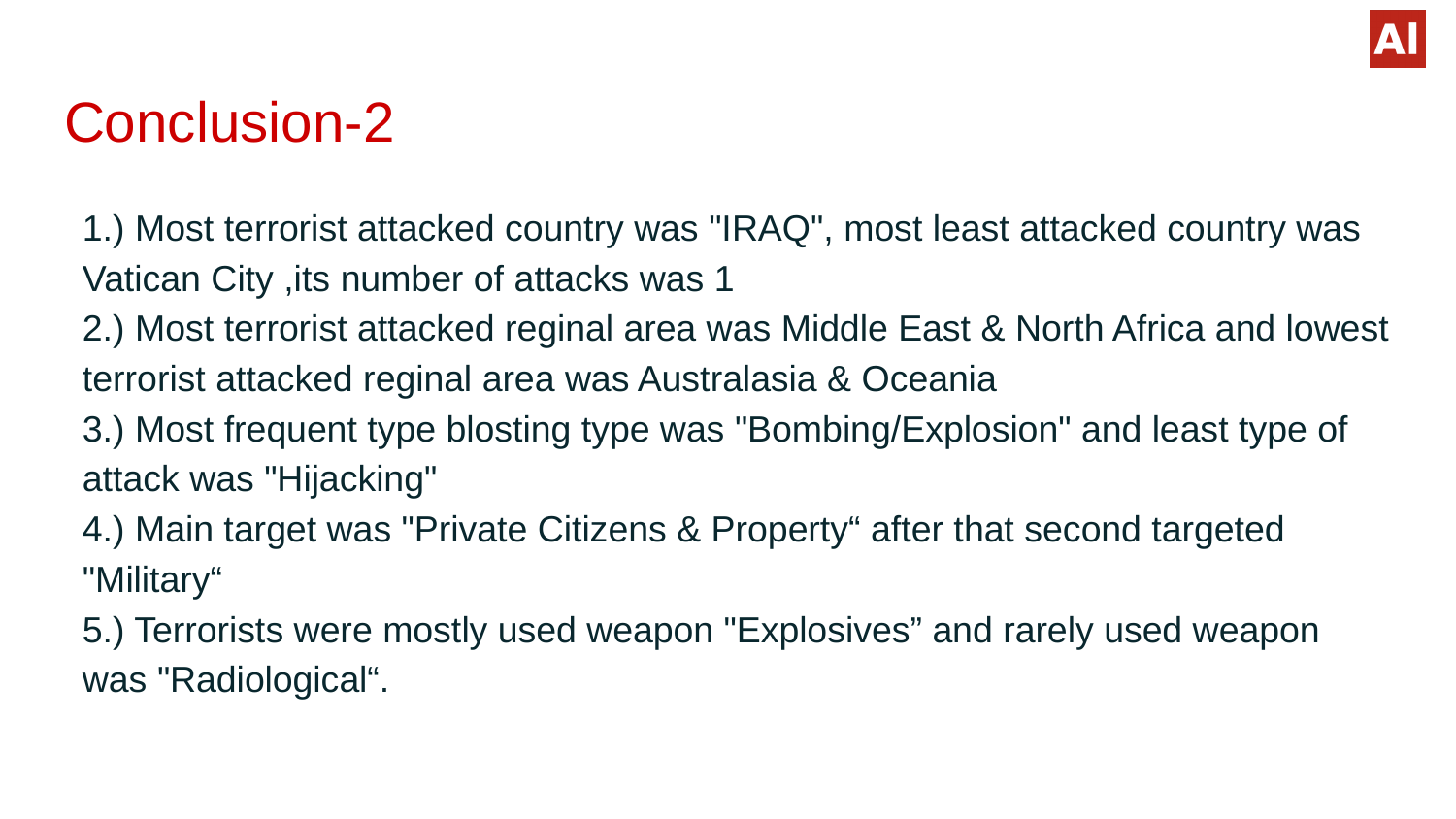

# Conclusion-2
1.) Most terrorist attacked country was "IRAQ", most least attacked country was Vatican City ,its number of attacks was 1
2.) Most terrorist attacked reginal area was Middle East & North Africa and lowest terrorist attacked reginal area was Australasia & Oceania
3.) Most frequent type blosting type was "Bombing/Explosion" and least type of attack was "Hijacking"
4.) Main target was "Private Citizens & Property“ after that second targeted "Military“
5.) Terrorists were mostly used weapon "Explosives” and rarely used weapon was "Radiological“.